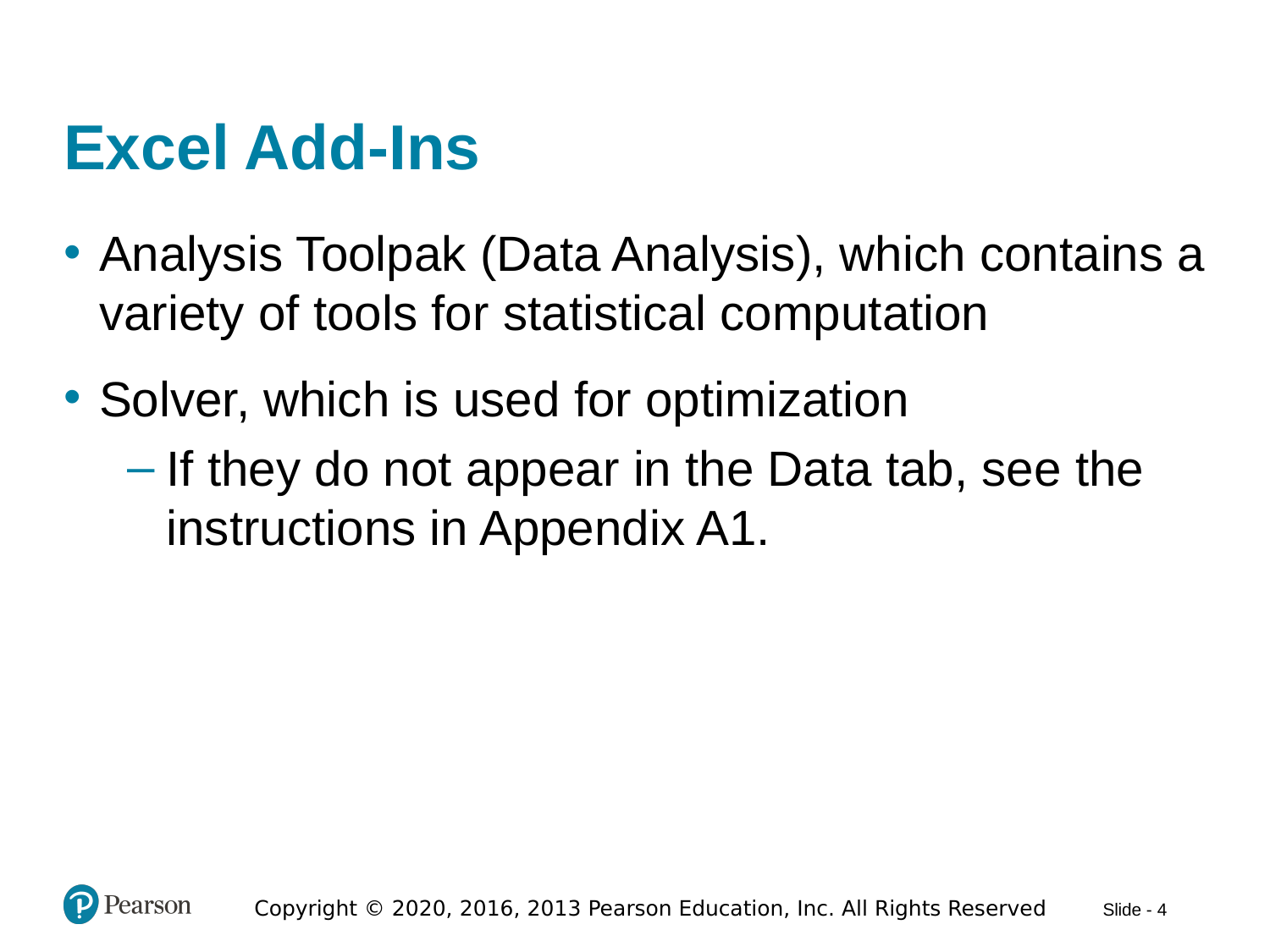

# Excel Add-Ins
Analysis Toolpak (Data Analysis), which contains a variety of tools for statistical computation
Solver, which is used for optimization
If they do not appear in the Data tab, see the instructions in Appendix A1.